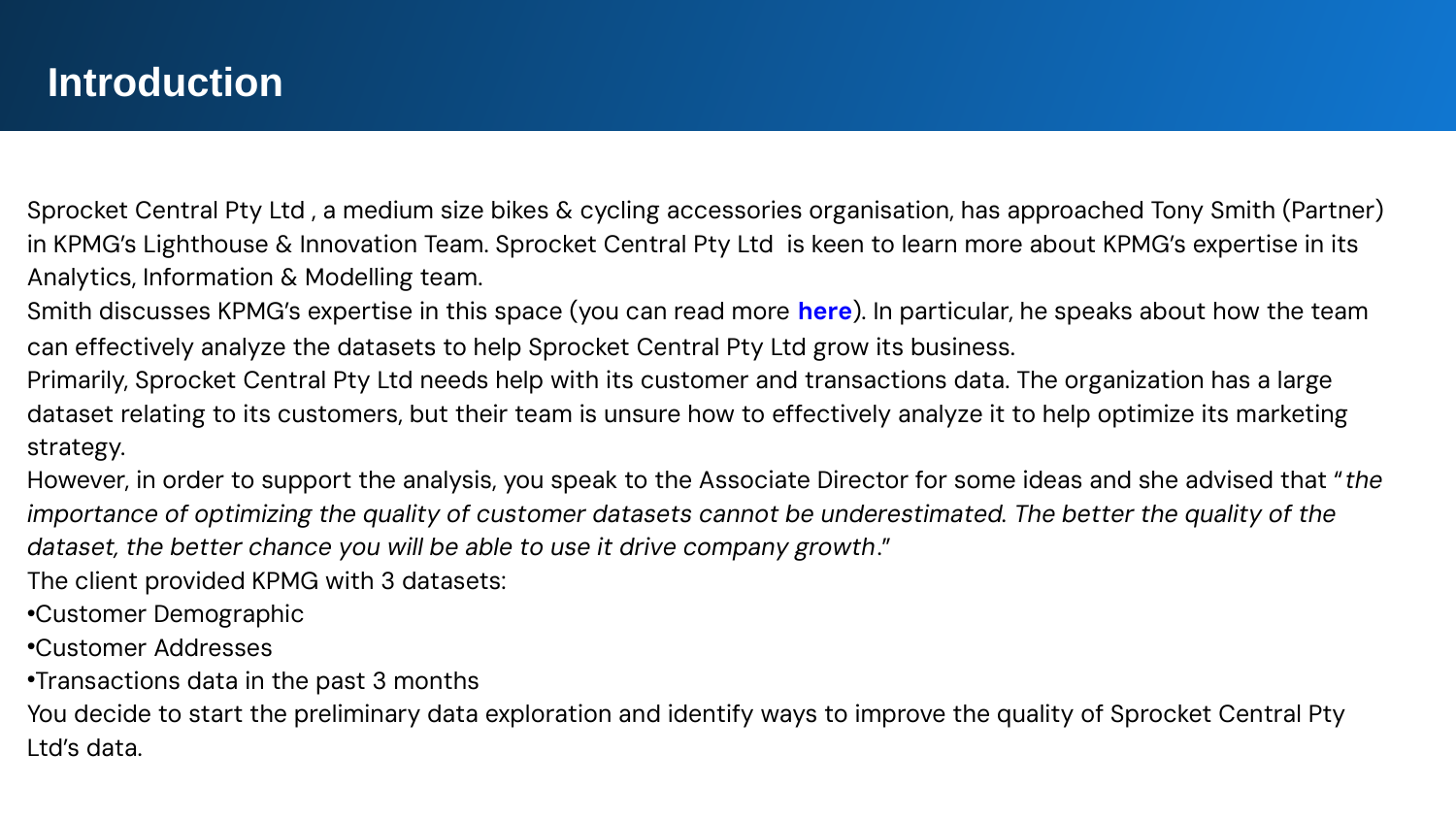

Introduction
Sprocket Central Pty Ltd , a medium size bikes & cycling accessories organisation, has approached Tony Smith (Partner) in KPMG’s Lighthouse & Innovation Team. Sprocket Central Pty Ltd  is keen to learn more about KPMG’s expertise in its Analytics, Information & Modelling team.
Smith discusses KPMG’s expertise in this space (you can read more here). In particular, he speaks about how the team can effectively analyze the datasets to help Sprocket Central Pty Ltd grow its business.
Primarily, Sprocket Central Pty Ltd needs help with its customer and transactions data. The organization has a large dataset relating to its customers, but their team is unsure how to effectively analyze it to help optimize its marketing strategy.
However, in order to support the analysis, you speak to the Associate Director for some ideas and she advised that “the importance of optimizing the quality of customer datasets cannot be underestimated. The better the quality of the dataset, the better chance you will be able to use it drive company growth.”
The client provided KPMG with 3 datasets:
Customer Demographic
Customer Addresses
Transactions data in the past 3 months
You decide to start the preliminary data exploration and identify ways to improve the quality of Sprocket Central Pty Ltd’s data.